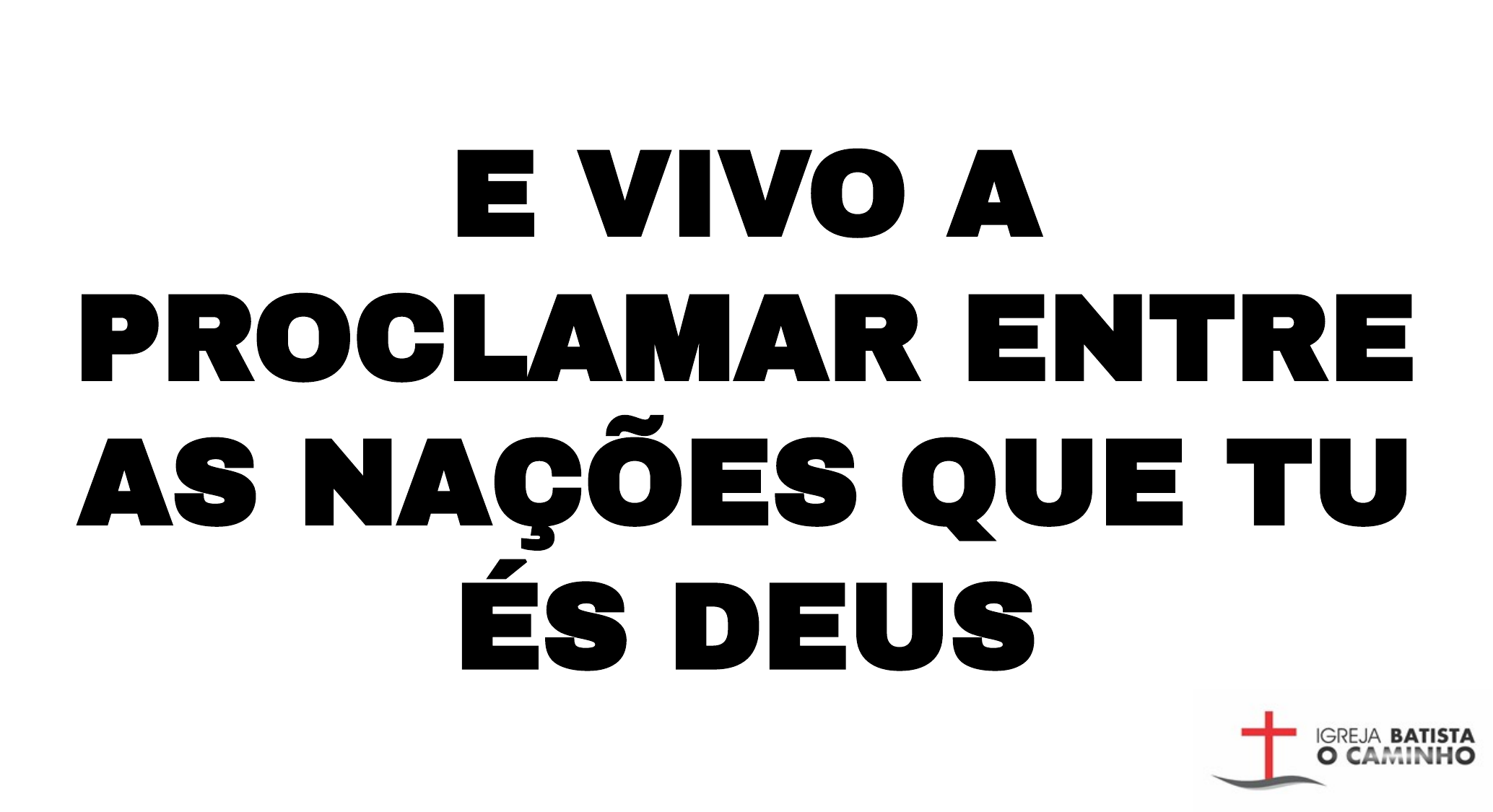

E VIVO A PROCLAMAR ENTRE AS NAÇÕES QUE TU ÉS DEUS